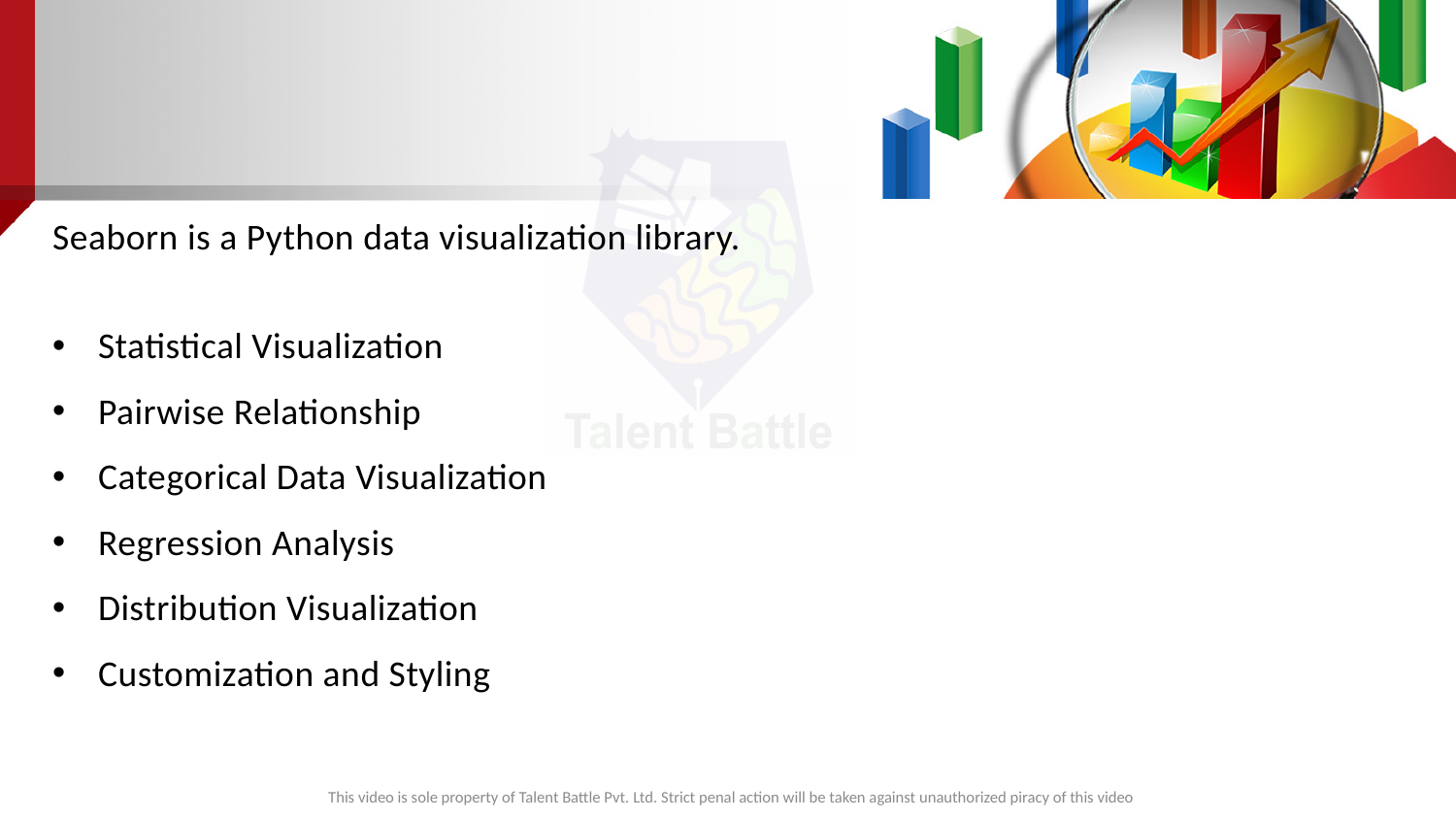

Seaborn is a Python data visualization library.

Statistical Visualization
Pairwise Relationship
Categorical Data Visualization
Regression Analysis
Distribution Visualization
Customization and Styling
This video is sole property of Talent Battle Pvt. Ltd. Strict penal action will be taken against unauthorized piracy of this video